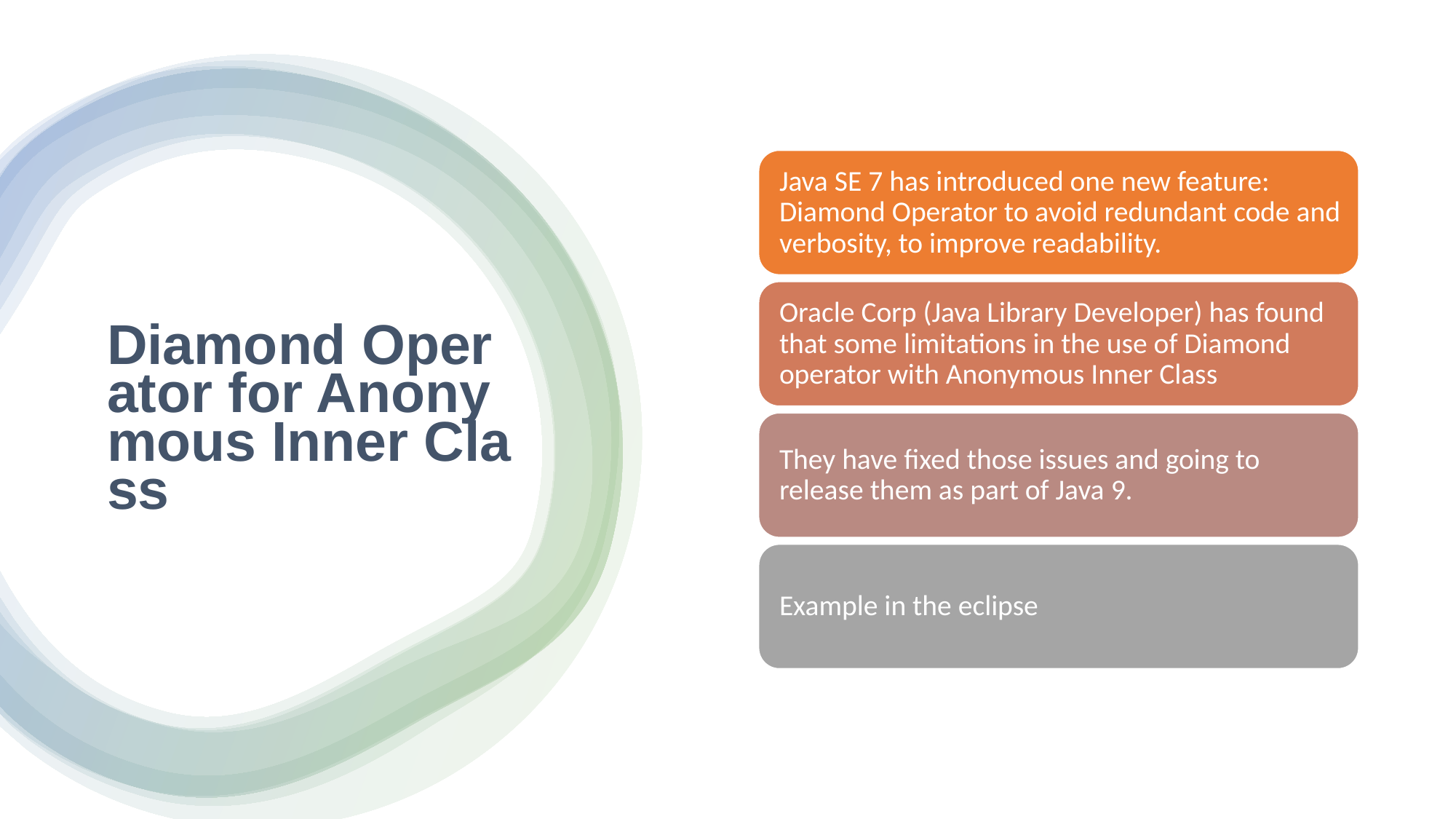

Java SE 7 has introduced one new feature: Diamond Operator to avoid redundant code and verbosity, to improve readability.
Oracle Corp (Java Library Developer) has found that some limitations in the use of Diamond operator with Anonymous Inner Class
They have fixed those issues and going to release them as part of Java 9.
Example in the eclipse
# Diamond Operator for Anonymous Inner Class